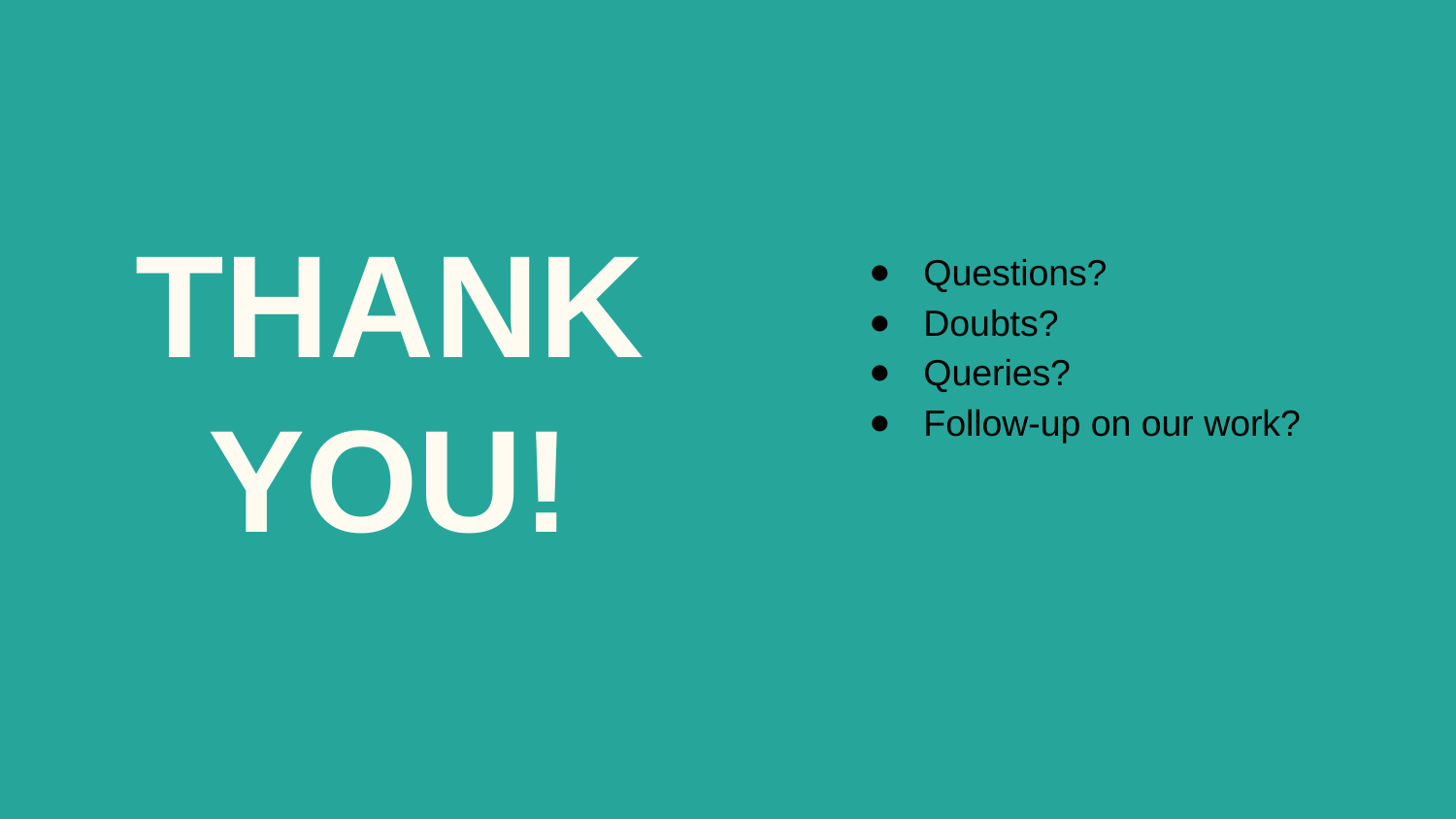

# THANK YOU!
Questions?
Doubts?
Queries?
Follow-up on our work?